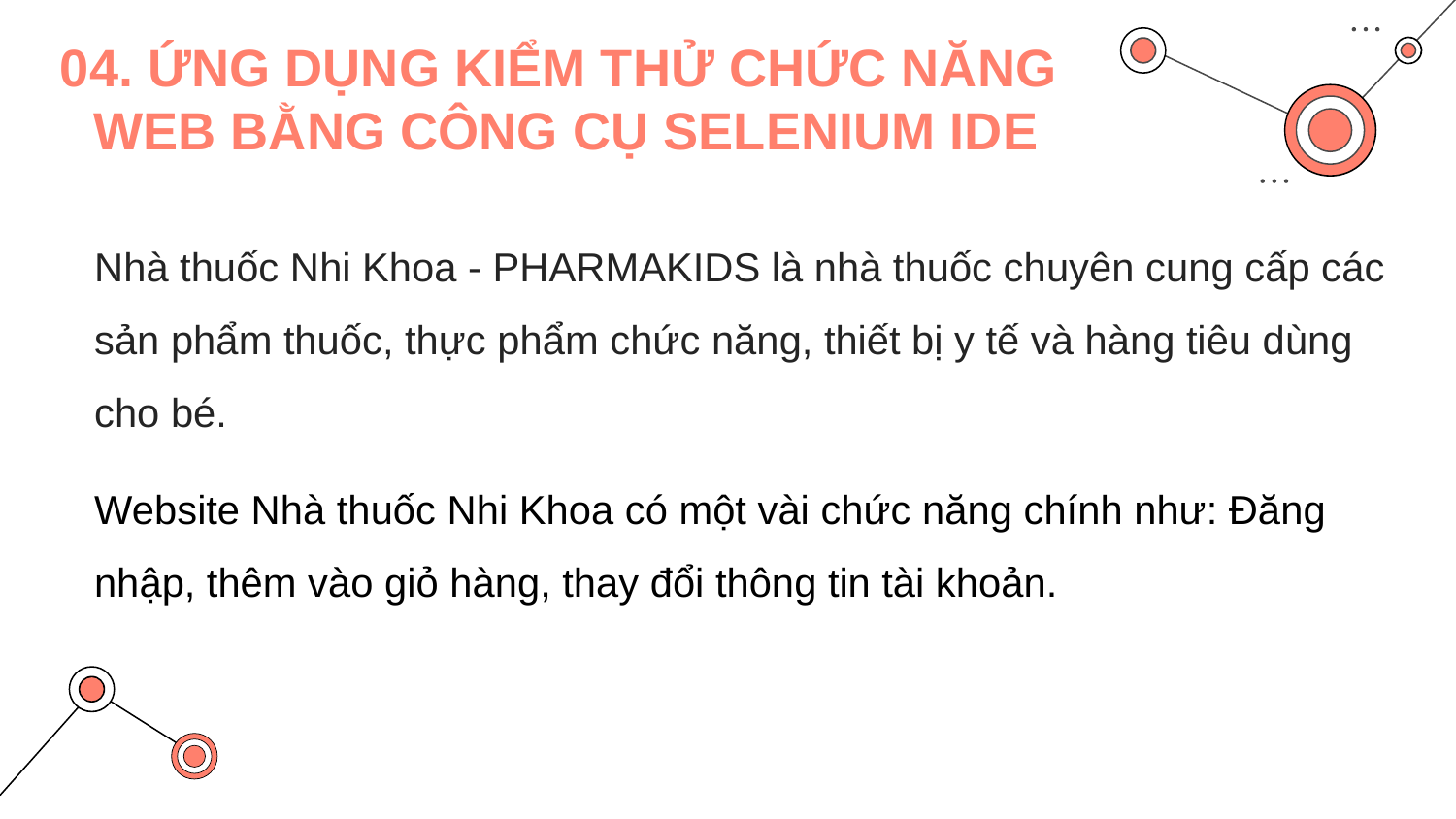

04. ỨNG DỤNG KIỂM THỬ CHỨC NĂNG
WEB BẰNG CÔNG CỤ SELENIUM IDE

Nhà thuốc Nhi Khoa - PHARMAKIDS là nhà thuốc chuyên cung cấp các sản phẩm thuốc, thực phẩm chức năng, thiết bị y tế và hàng tiêu dùng cho bé.
Website Nhà thuốc Nhi Khoa có một vài chức năng chính như: Đăng nhập, thêm vào giỏ hàng, thay đổi thông tin tài khoản.